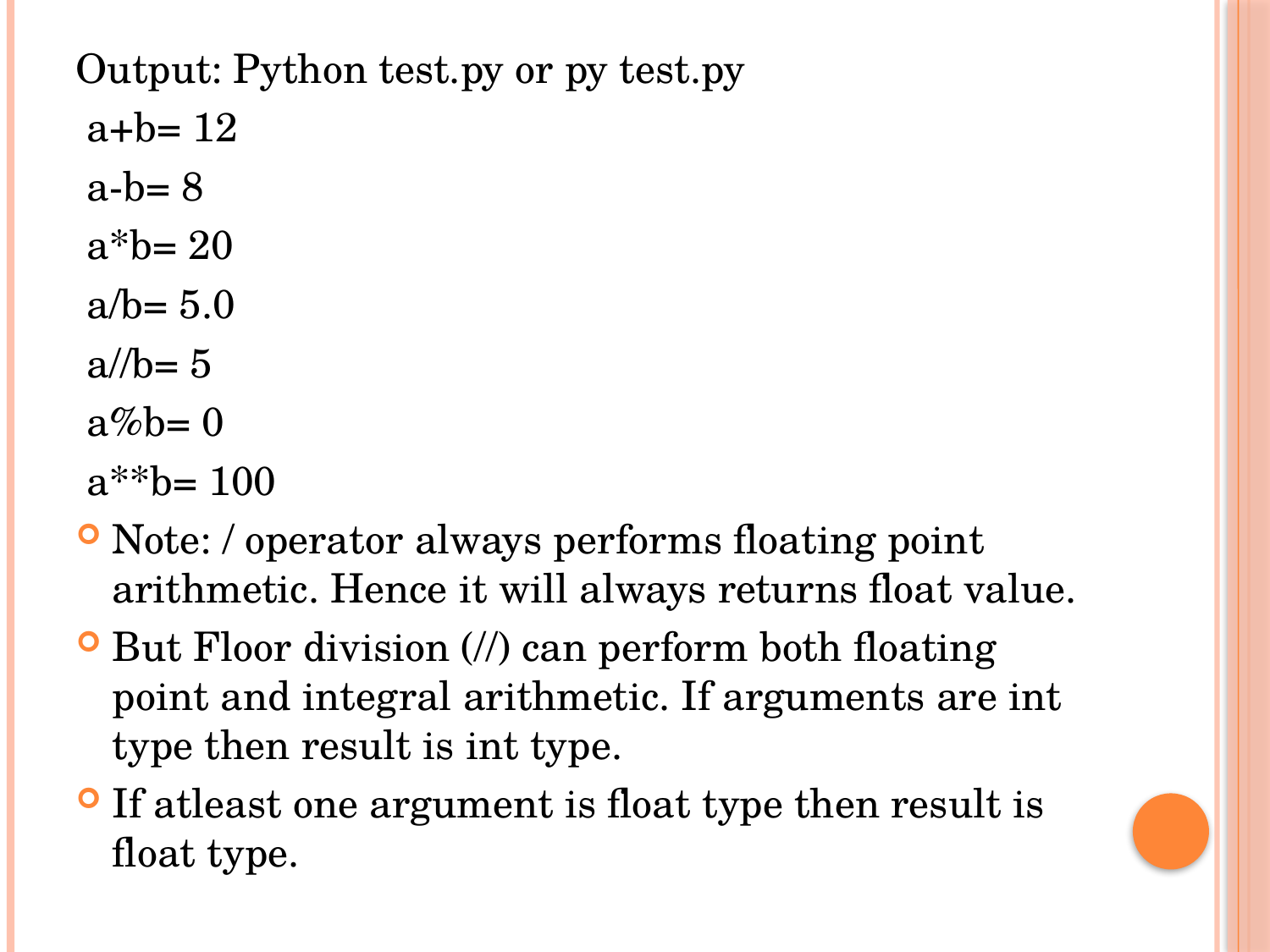

Output: Python test.py or py test.py
 a+b= 12
 a-b= 8
 a*b= 20
 a/b= 5.0
 a//b= 5
 a%b= 0
 a**b= 100
Note: / operator always performs floating point arithmetic. Hence it will always returns float value.
But Floor division (//) can perform both floating point and integral arithmetic. If arguments are int type then result is int type.
If atleast one argument is float type then result is float type.